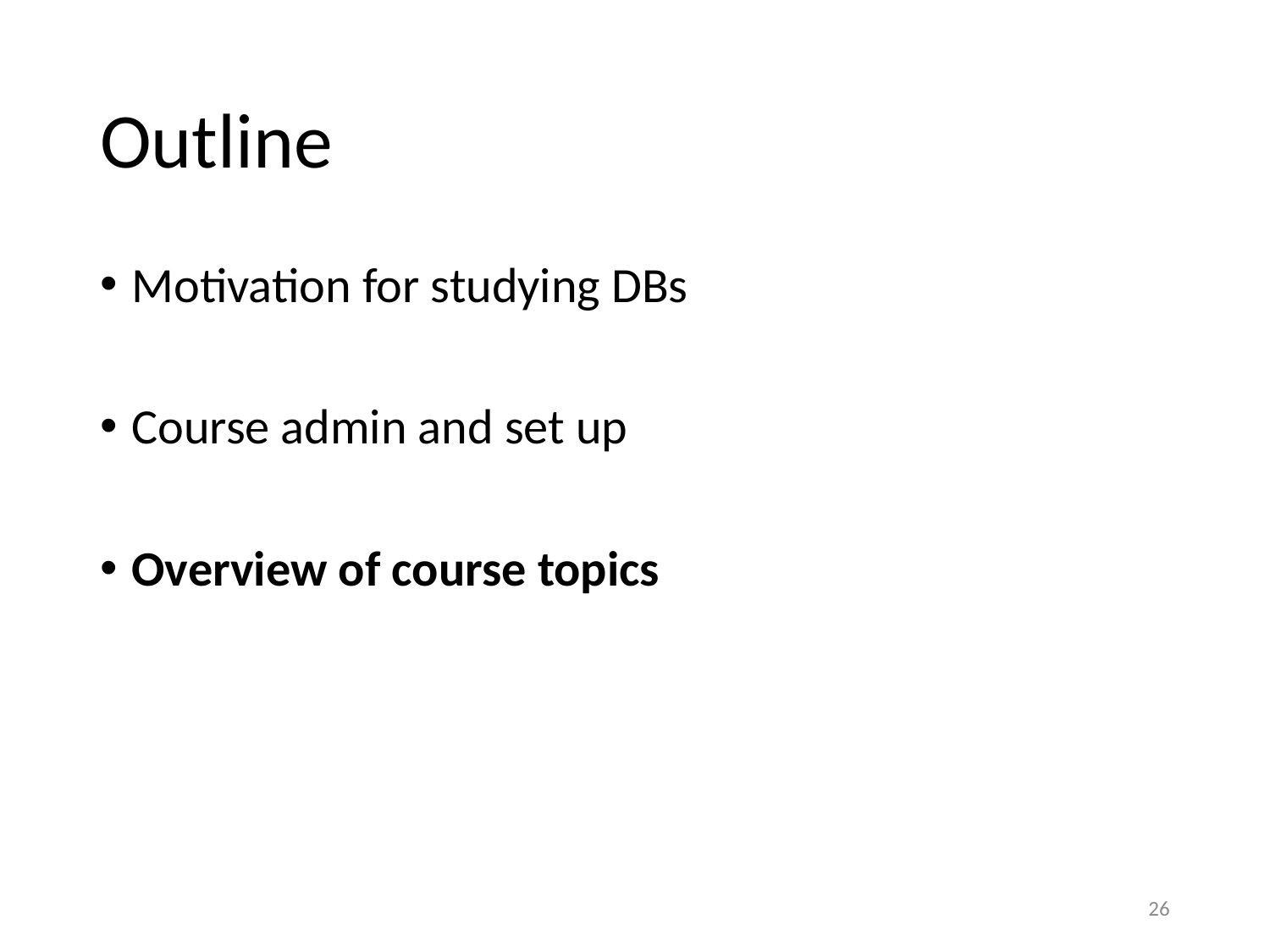

# Outline
Motivation for studying DBs

Course admin and set up

Overview of course topics
26